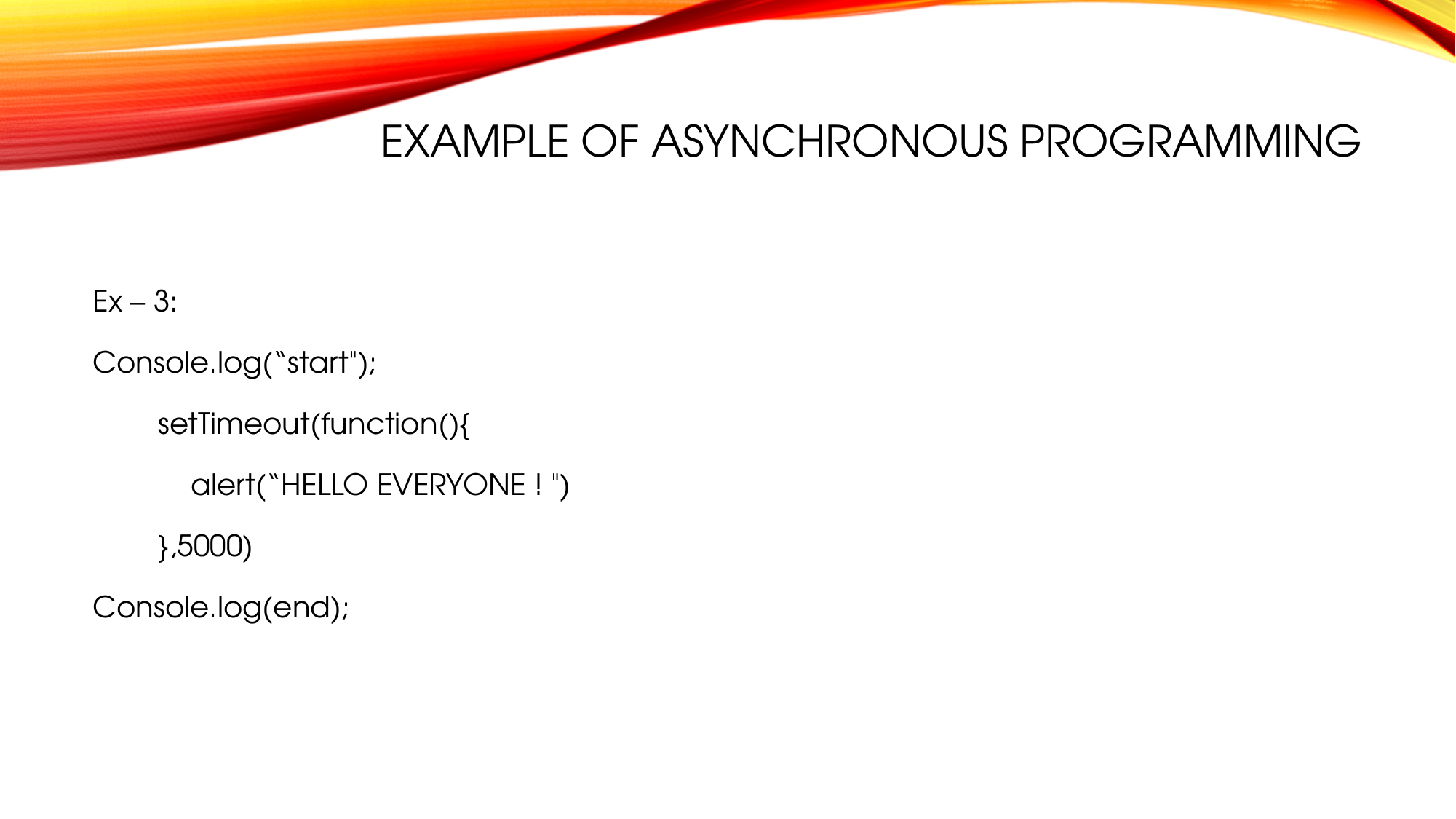

# Example of Asynchronous programming

Ex – 3:
Console.log(“start");
        setTimeout(function(){
            alert(“HELLO EVERYONE ! ")
        },5000)
Console.log(end);